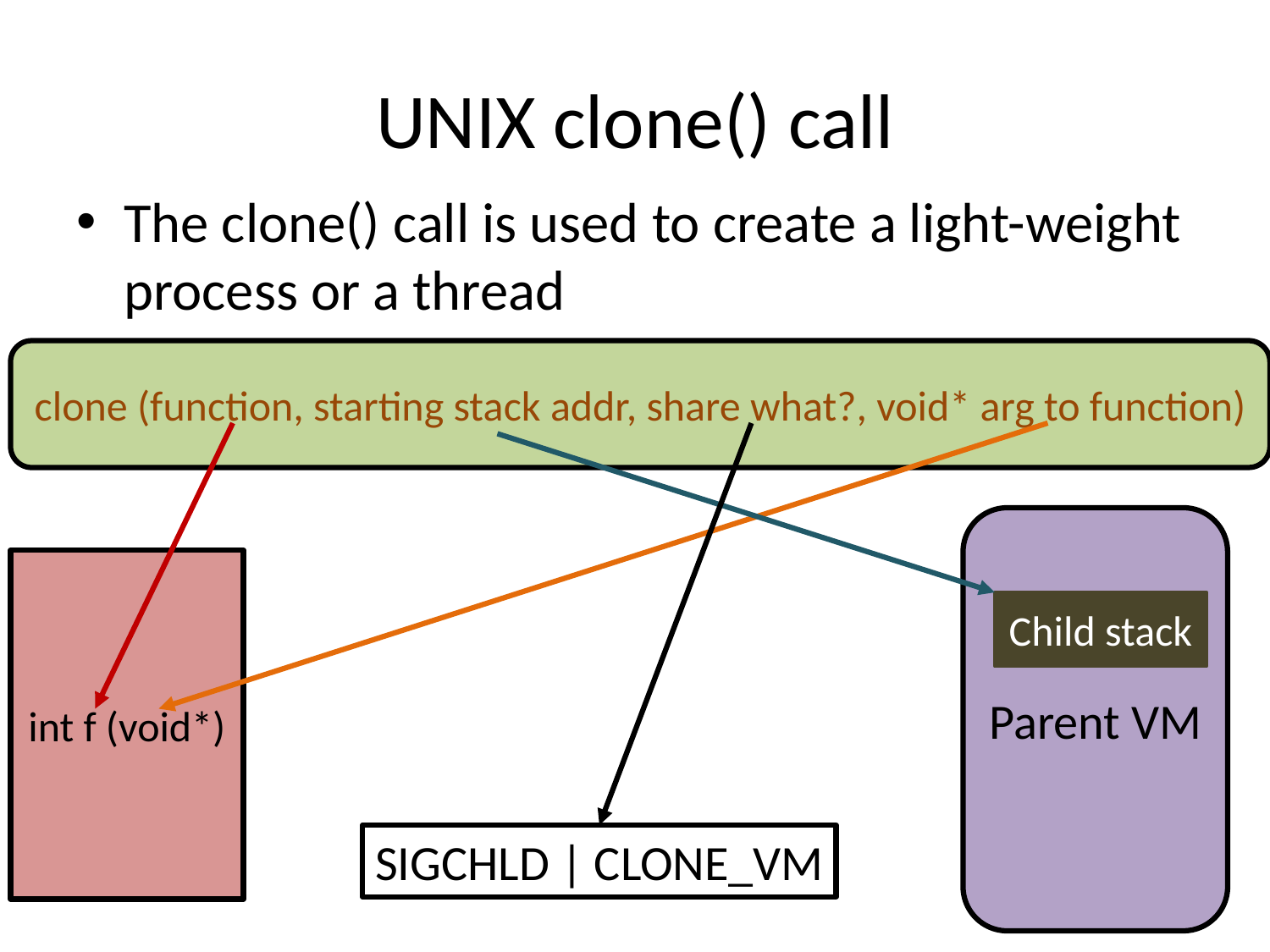

# UNIX clone() call
The clone() call is used to create a light-weight process or a thread
clone (function, starting stack addr, share what?, void* arg to function)
Parent VM
int f (void*)
Child stack
SIGCHLD | CLONE_VM